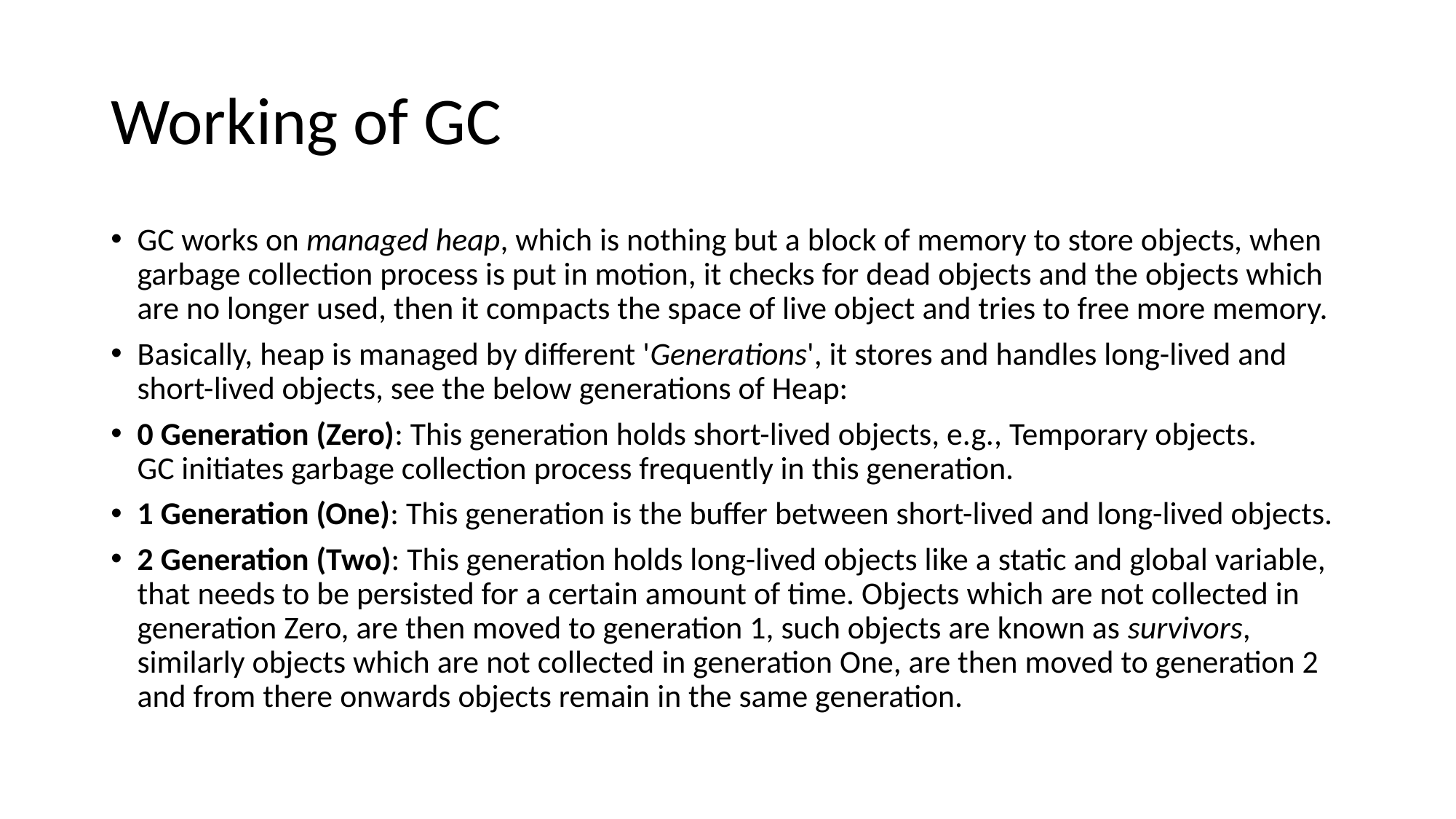

# Working of GC
GC works on managed heap, which is nothing but a block of memory to store objects, when garbage collection process is put in motion, it checks for dead objects and the objects which are no longer used, then it compacts the space of live object and tries to free more memory.
Basically, heap is managed by different 'Generations', it stores and handles long-lived and short-lived objects, see the below generations of Heap:
0 Generation (Zero): This generation holds short-lived objects, e.g., Temporary objects. GC initiates garbage collection process frequently in this generation.
1 Generation (One): This generation is the buffer between short-lived and long-lived objects.
2 Generation (Two): This generation holds long-lived objects like a static and global variable, that needs to be persisted for a certain amount of time. Objects which are not collected in generation Zero, are then moved to generation 1, such objects are known as survivors, similarly objects which are not collected in generation One, are then moved to generation 2 and from there onwards objects remain in the same generation.